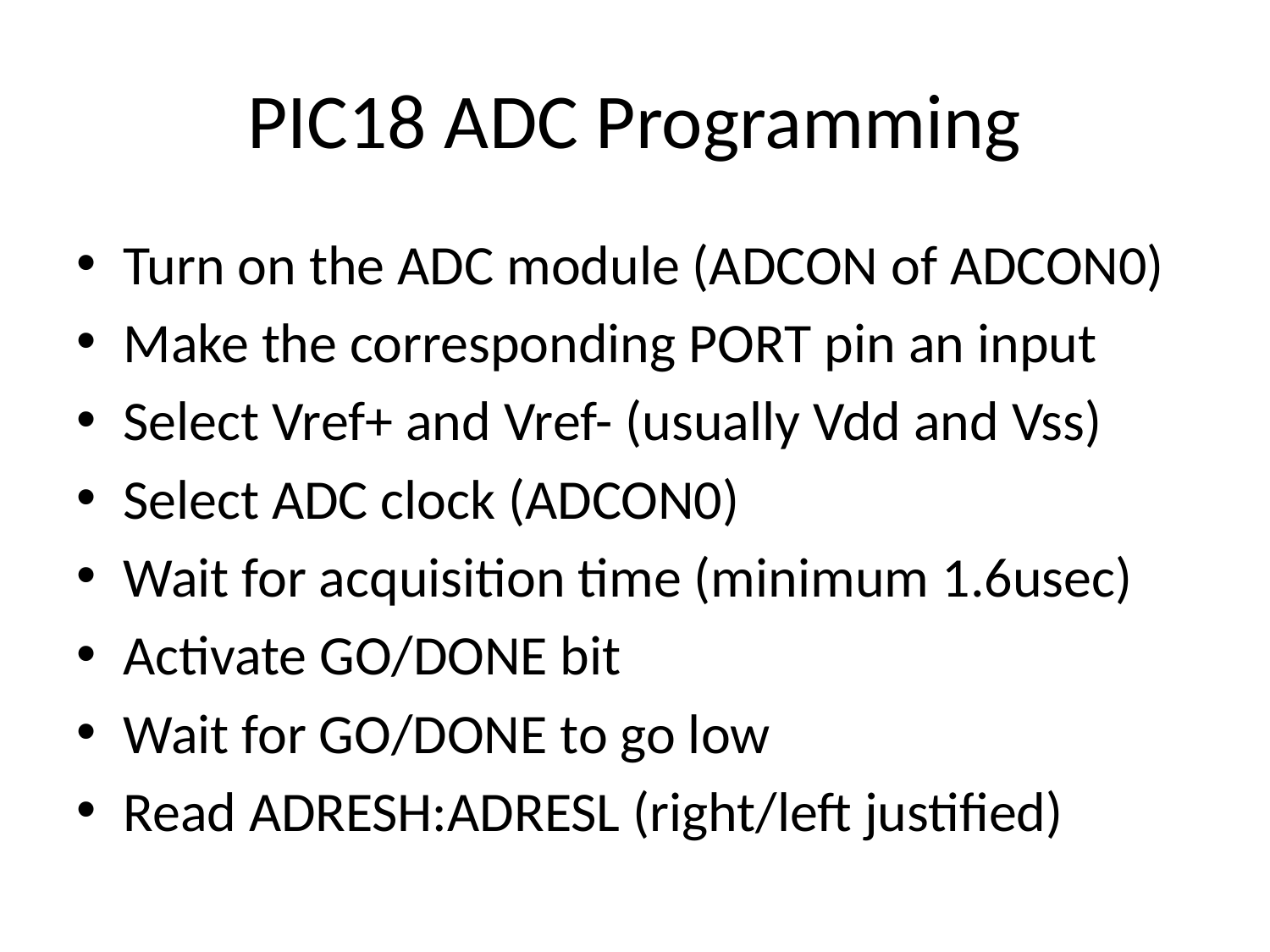

# PIC18 ADC Programming
Turn on the ADC module (ADCON of ADCON0)
Make the corresponding PORT pin an input
Select Vref+ and Vref- (usually Vdd and Vss)
Select ADC clock (ADCON0)
Wait for acquisition time (minimum 1.6usec)
Activate GO/DONE bit
Wait for GO/DONE to go low
Read ADRESH:ADRESL (right/left justified)